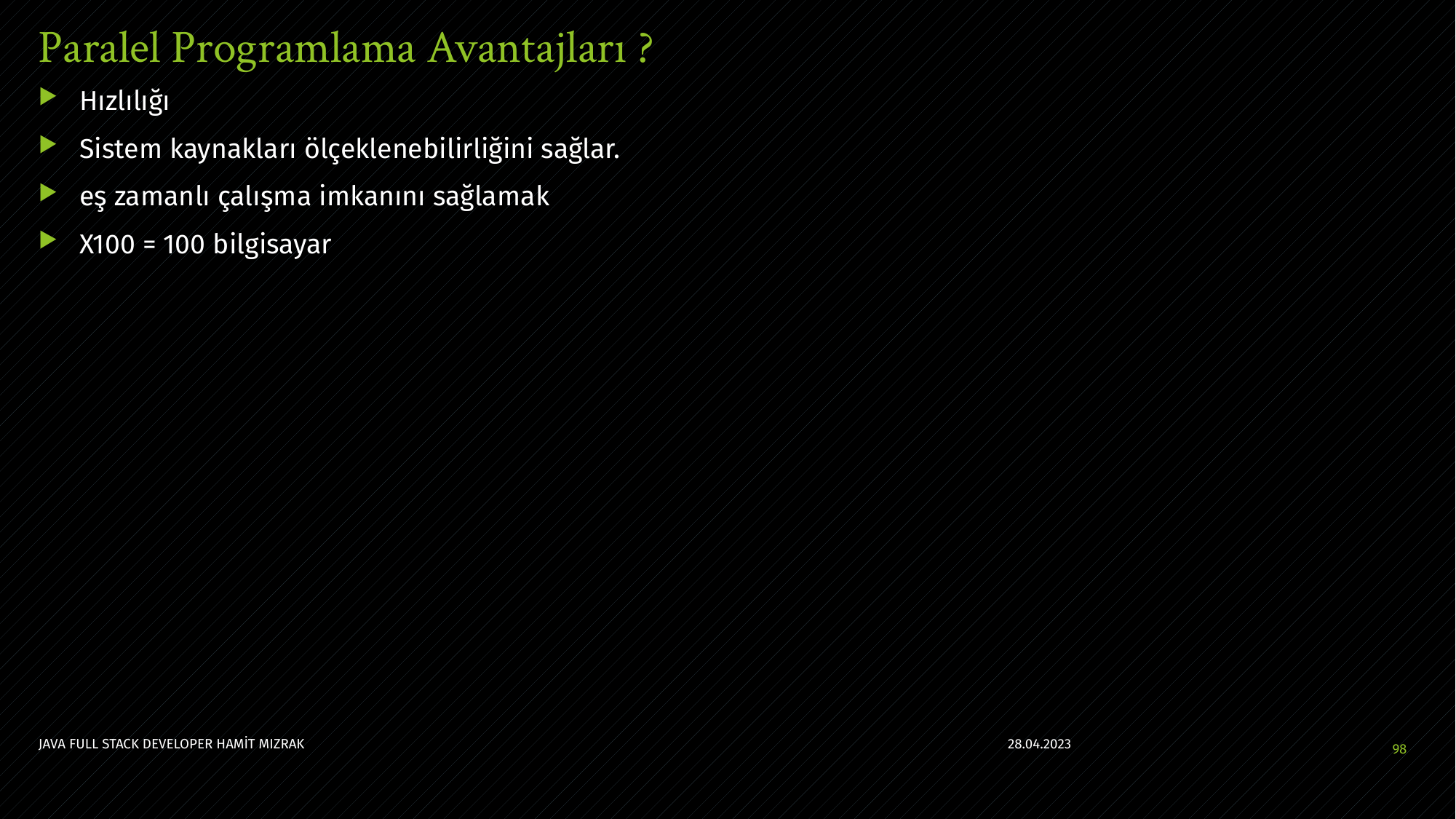

# Paralel Programlama Avantajları ?
Hızlılığı
Sistem kaynakları ölçeklenebilirliğini sağlar.
eş zamanlı çalışma imkanını sağlamak
X100 = 100 bilgisayar
JAVA FULL STACK DEVELOPER HAMİT MIZRAK
28.04.2023
98